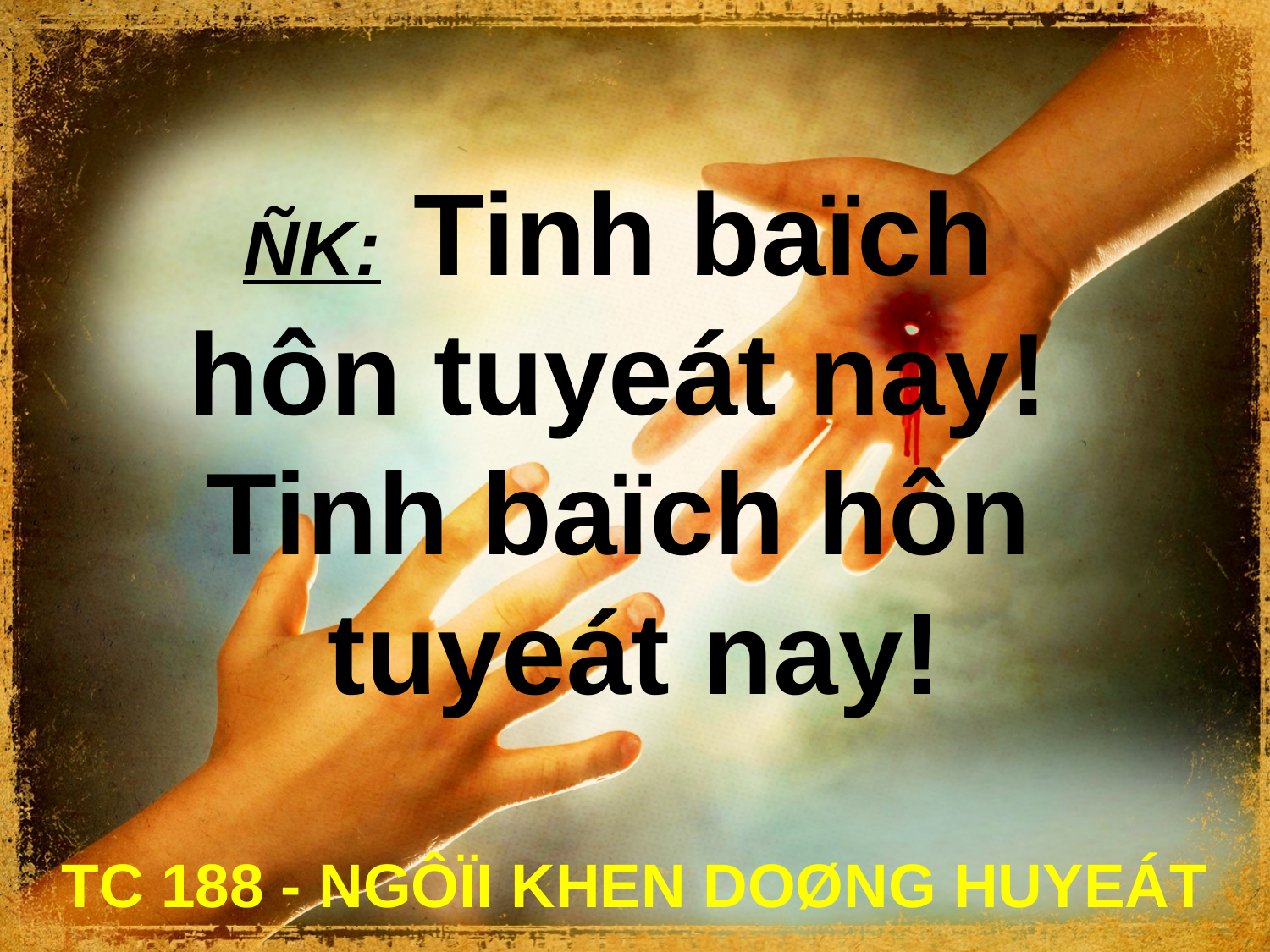

ÑK: Tinh baïch
hôn tuyeát nay!
Tinh baïch hôn
tuyeát nay!
TC 188 - NGÔÏI KHEN DOØNG HUYEÁT